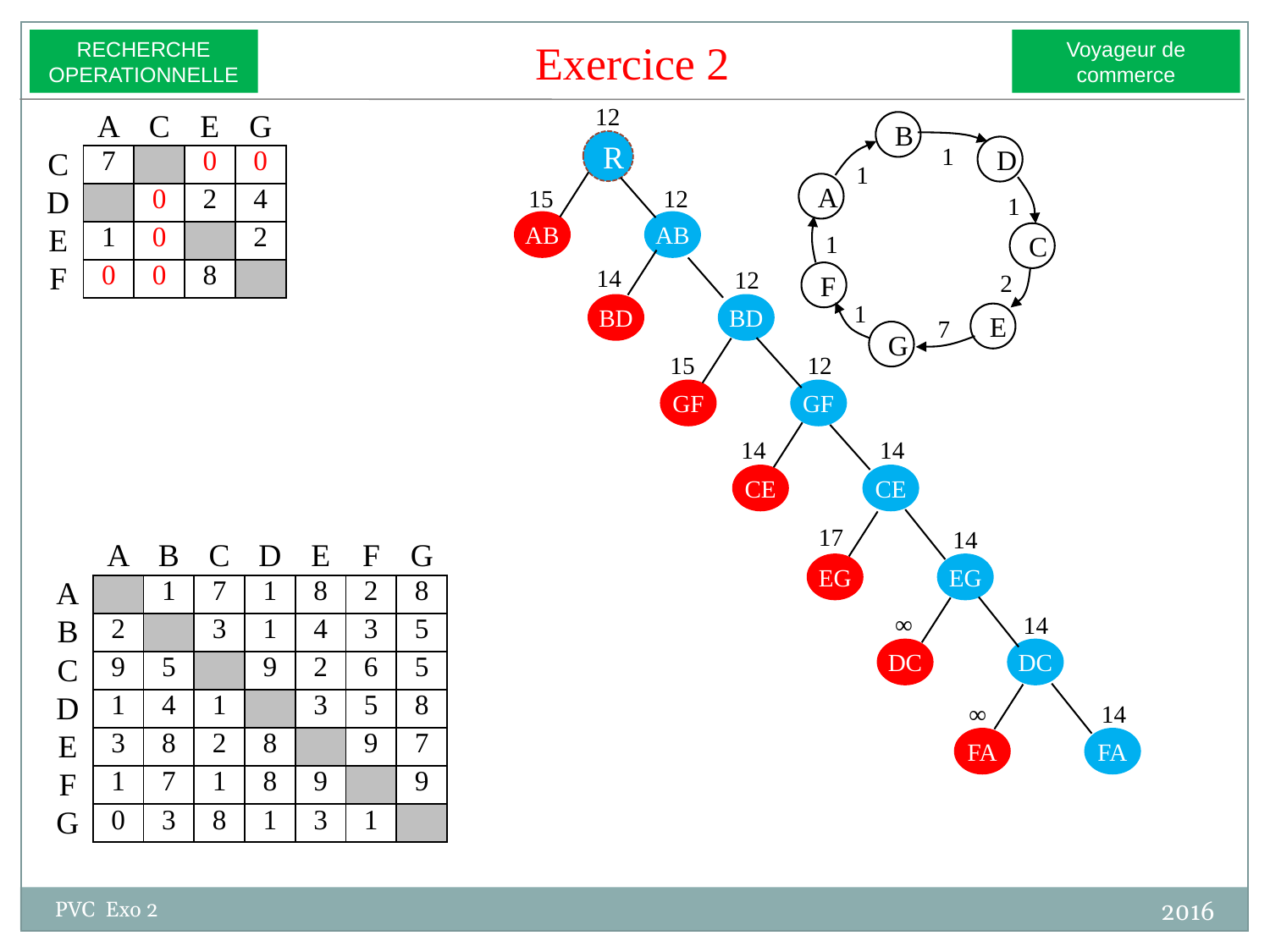

Exercice 2
RECHERCHE
OPERATIONNELLE
Voyageur de commerce
12
|  | A | C | E | G |  |
| --- | --- | --- | --- | --- | --- |
| C | 7 |  | 0 | 0 |  |
| D |  | 0 | 2 | 4 |  |
| E | 1 | 0 |  | 2 |  |
| F | 0 | 0 | 8 |  |  |
|  |  |  |  |  |  |
B
R

1
D

1
A

12
15
1
AB
AB

C
1
14
12
F
2

1
BD
BD

E
7
G

15
12
GF
GF
14
14
CE
CE
17
14
|  | A | B | C | D | E | F | G |  |
| --- | --- | --- | --- | --- | --- | --- | --- | --- |
| A |  | 1 | 7 | 1 | 8 | 2 | 8 |  |
| B | 2 |  | 3 | 1 | 4 | 3 | 5 |  |
| C | 9 | 5 |  | 9 | 2 | 6 | 5 |  |
| D | 1 | 4 | 1 |  | 3 | 5 | 8 |  |
| E | 3 | 8 | 2 | 8 |  | 9 | 7 |  |
| F | 1 | 7 | 1 | 8 | 9 |  | 9 |  |
| G | 0 | 3 | 8 | 1 | 3 | 1 |  |  |
|  |  |  |  |  |  |  |  |  |
EG
EG
∞
14
DC
DC
∞
14
FA
FA
2016
PVC  Exo 2